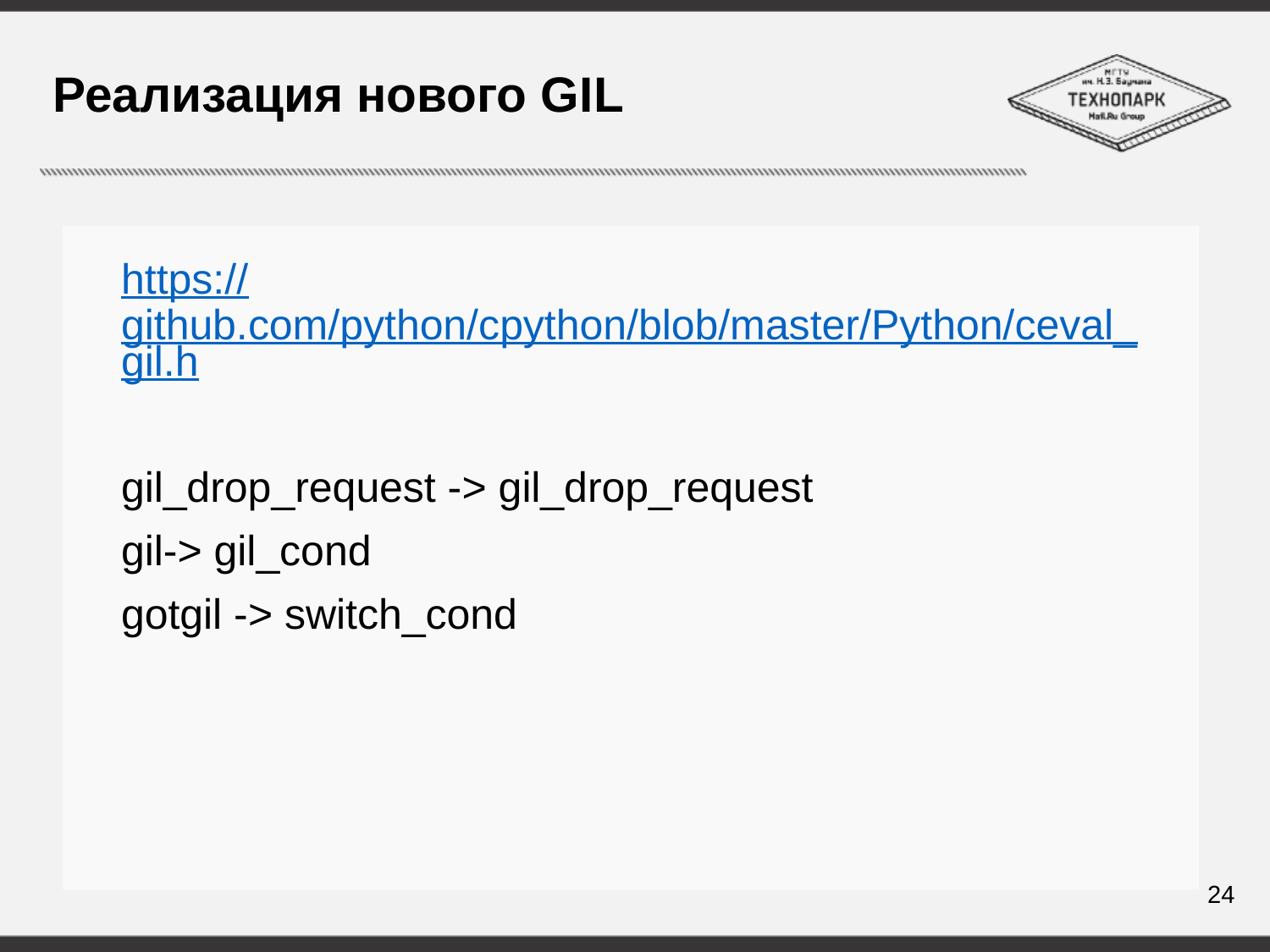

# Реализация нового GIL
https://github.com/python/cpython/blob/master/Python/ceval_gil.h

gil_drop_request -> gil_drop_request
gil-> gil_cond
gotgil -> switch_cond

24